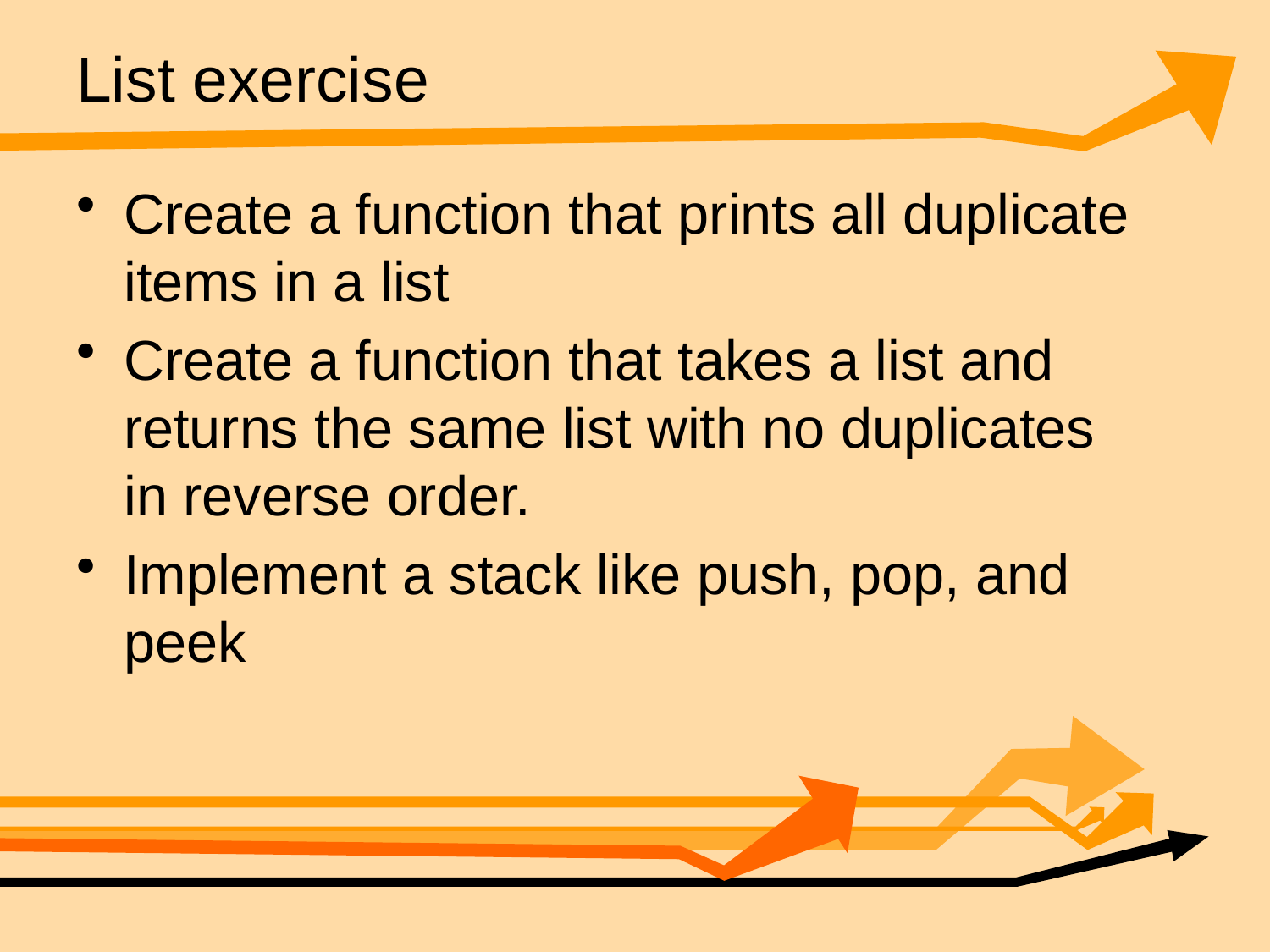

# List exercise
Create a function that prints all duplicate items in a list
Create a function that takes a list and returns the same list with no duplicates in reverse order.
Implement a stack like push, pop, and peek